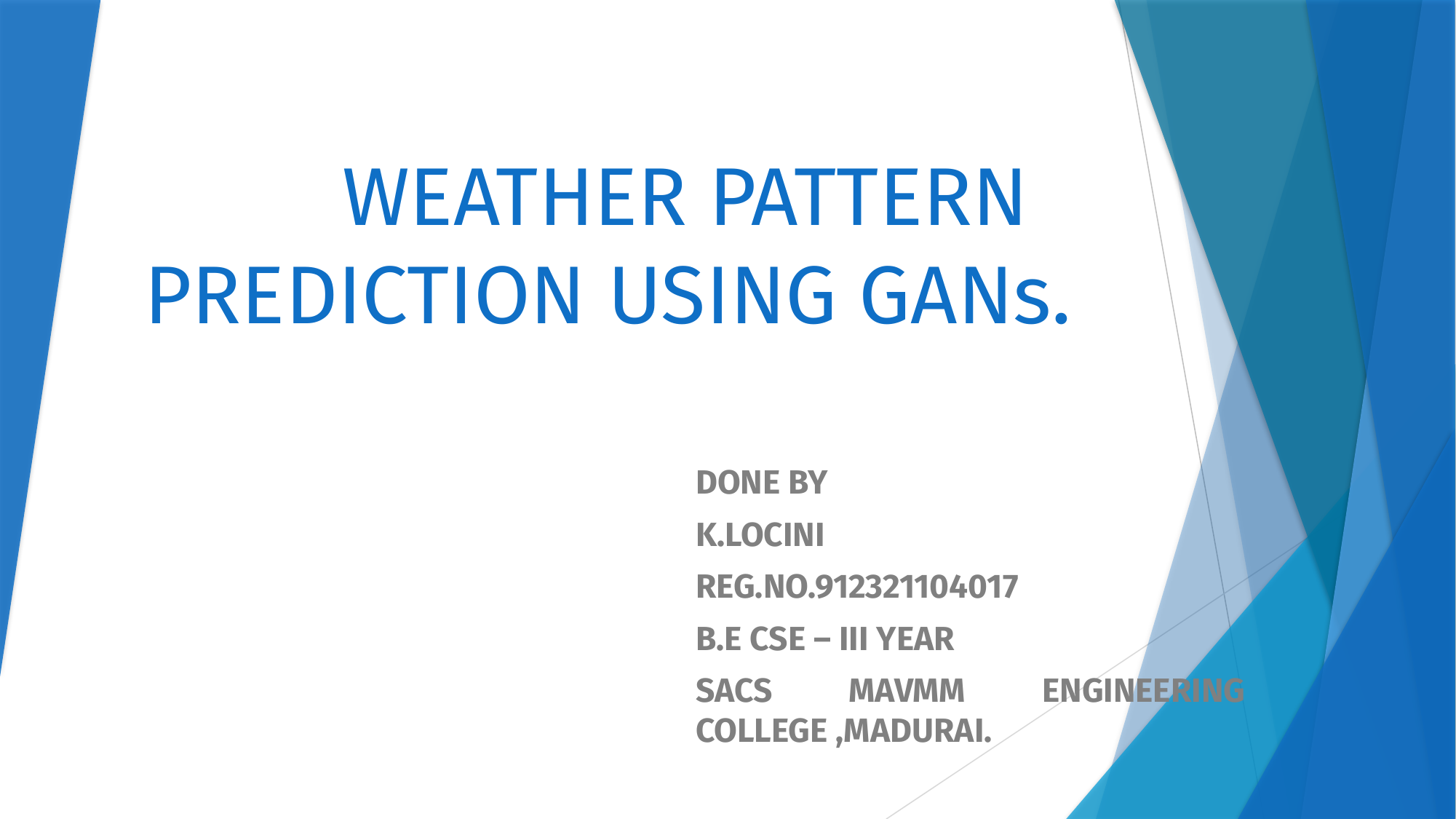

# WEATHER PATTERN   PREDICTION USING GANs.
DONE BY
K.LOCINI
REG.NO.912321104017
B.E CSE – III YEAR
SACS MAVMM ENGINEERING COLLEGE ,MADURAI.